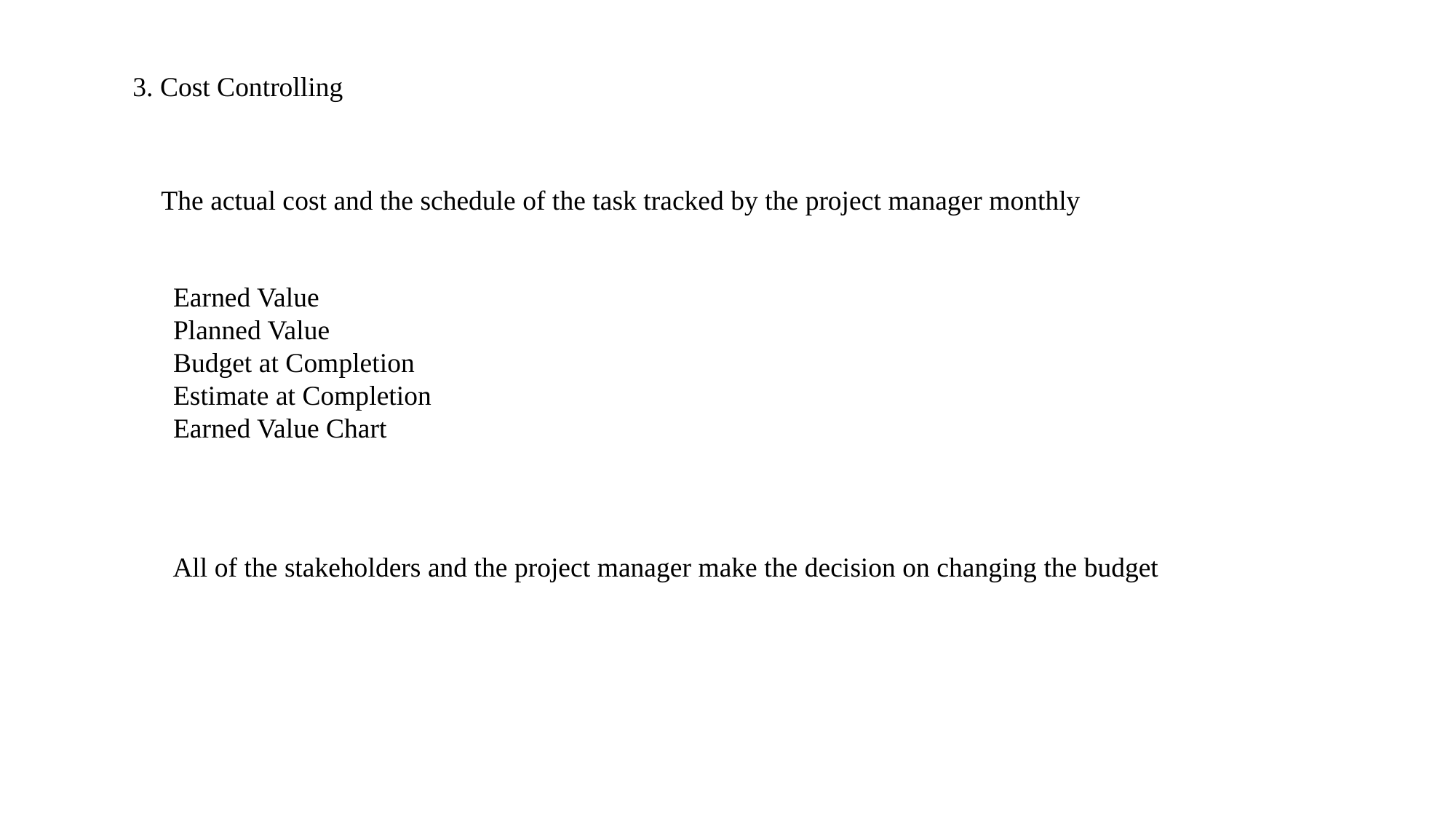

3. Cost Controlling
The actual cost and the schedule of the task tracked by the project manager monthly
Earned Value
Planned Value
Budget at Completion
Estimate at Completion
Earned Value Chart
All of the stakeholders and the project manager make the decision on changing the budget